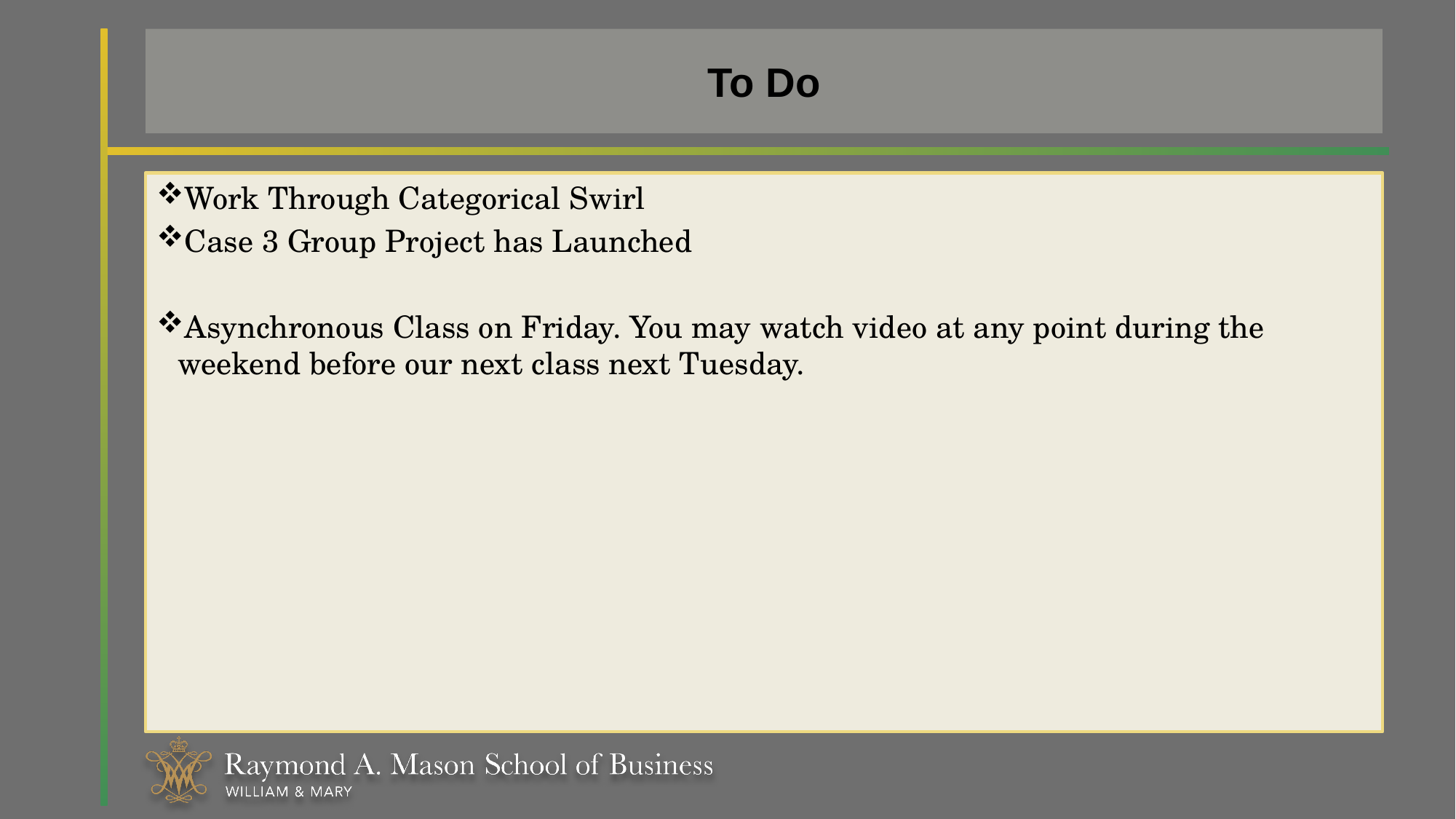

# To Do
Work Through Categorical Swirl
Case 3 Group Project has Launched

Asynchronous Class on Friday. You may watch video at any point during the weekend before our next class next Tuesday.